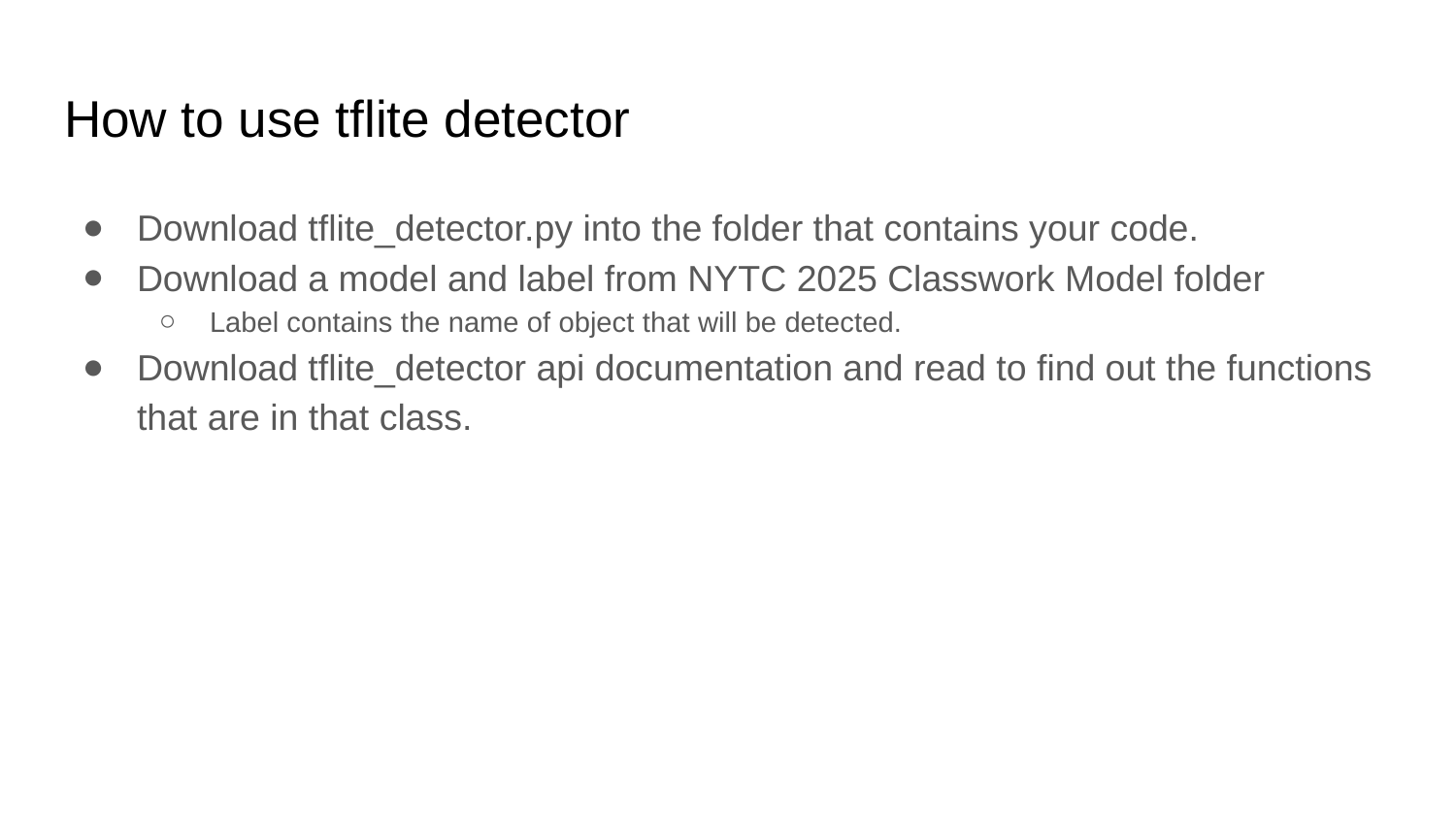

# How to use tflite detector
Download tflite_detector.py into the folder that contains your code.
Download a model and label from NYTC 2025 Classwork Model folder
Label contains the name of object that will be detected.
Download tflite_detector api documentation and read to find out the functions that are in that class.